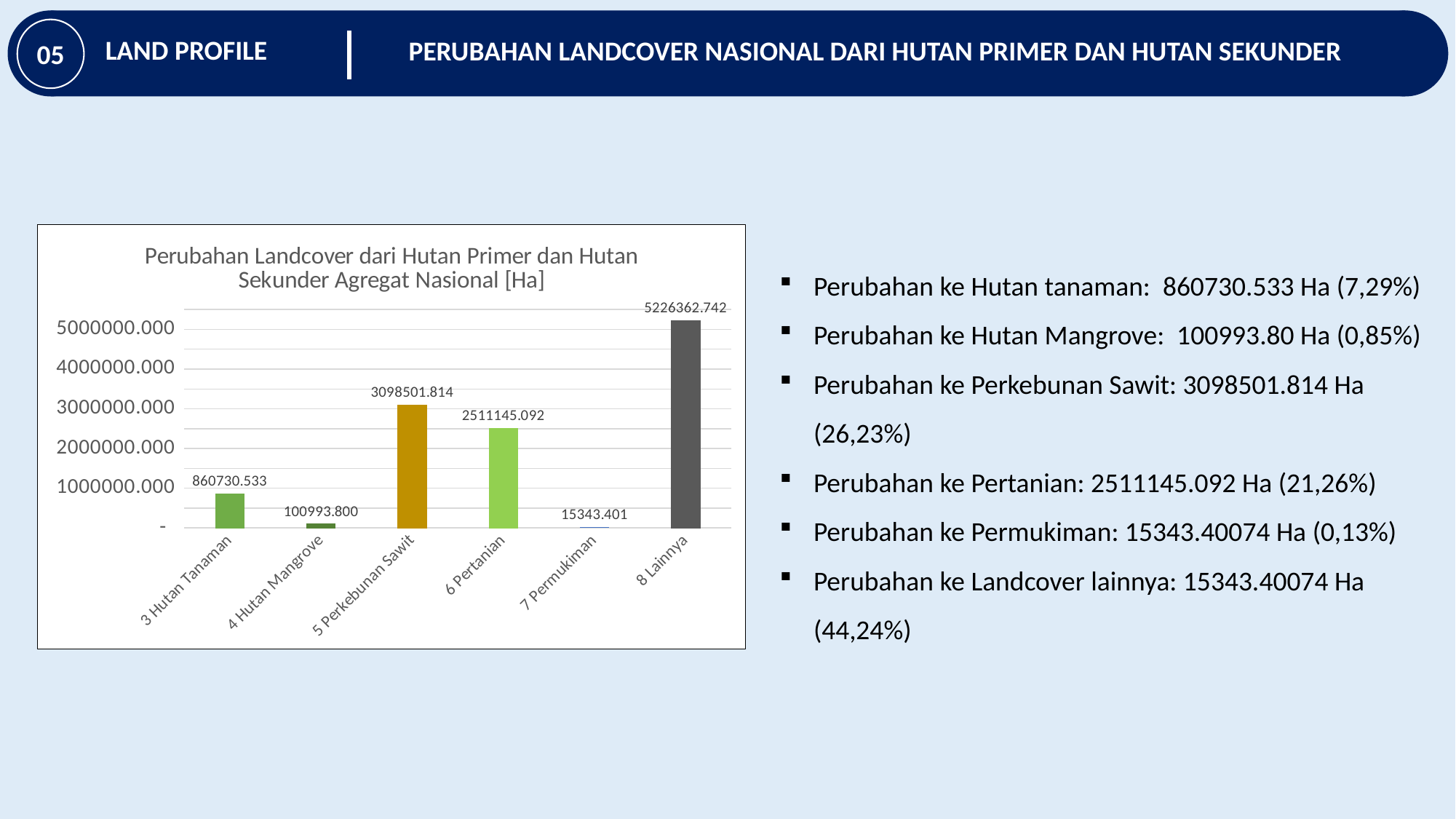

LAND PROFILE
PERUBAHAN LANDCOVER NASIONAL DARI HUTAN PRIMER DAN HUTAN SEKUNDER
05

### Chart: Perubahan Landcover dari Hutan Primer dan Hutan Sekunder Agregat Nasional [Ha]

| Category |  |
|---|---|
| 3 Hutan Tanaman | 860730.5326654804 |
| 4 Hutan Mangrove | 100993.80015109977 |
| 5 Perkebunan Sawit | 3098501.814281001 |
| 6 Pertanian | 2511145.092165695 |
| 7 Permukiman | 15343.400739043935 |
| 8 Lainnya | 5226362.7418124005 |
Perubahan ke Hutan tanaman:  860730.533 Ha (7,29%)
Perubahan ke Hutan Mangrove:  100993.80 Ha (0,85%)
Perubahan ke Perkebunan Sawit: 3098501.814 Ha (26,23%)
Perubahan ke Pertanian: 2511145.092 Ha (21,26%)
Perubahan ke Permukiman: 15343.40074 Ha (0,13%)
Perubahan ke Landcover lainnya: 15343.40074 Ha (44,24%)